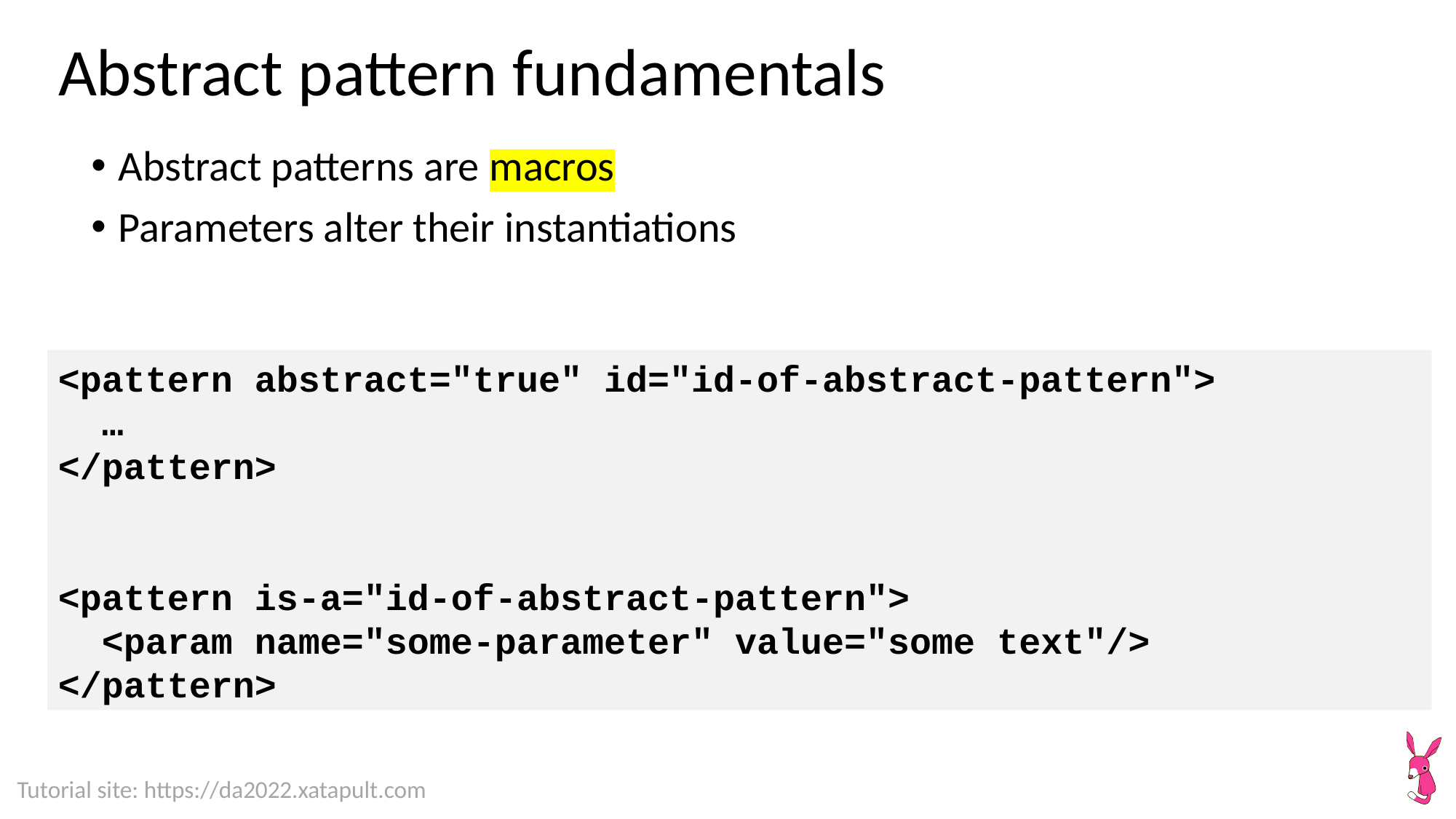

# Abstract pattern fundamentals
Abstract patterns are macros
Parameters alter their instantiations
<pattern abstract="true" id="id-of-abstract-pattern">
  …
</pattern>

<pattern is-a="id-of-abstract-pattern">
  <param name="some-parameter" value="some text"/>
</pattern>